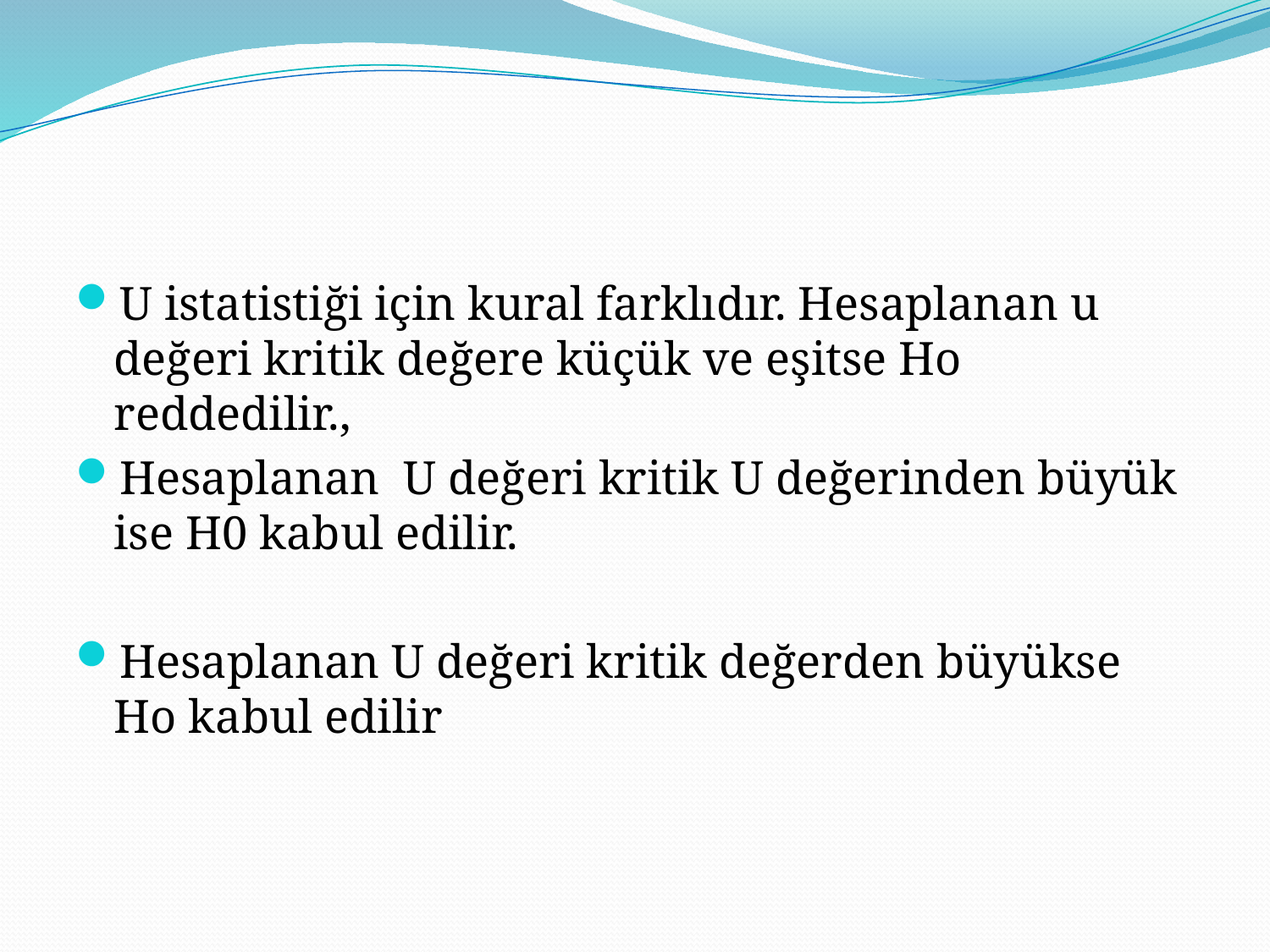

#
U istatistiği için kural farklıdır. Hesaplanan u değeri kritik değere küçük ve eşitse Ho reddedilir.,
Hesaplanan  U değeri kritik U değerinden büyük ise H0 kabul edilir.

Hesaplanan U değeri kritik değerden büyükse Ho kabul edilir